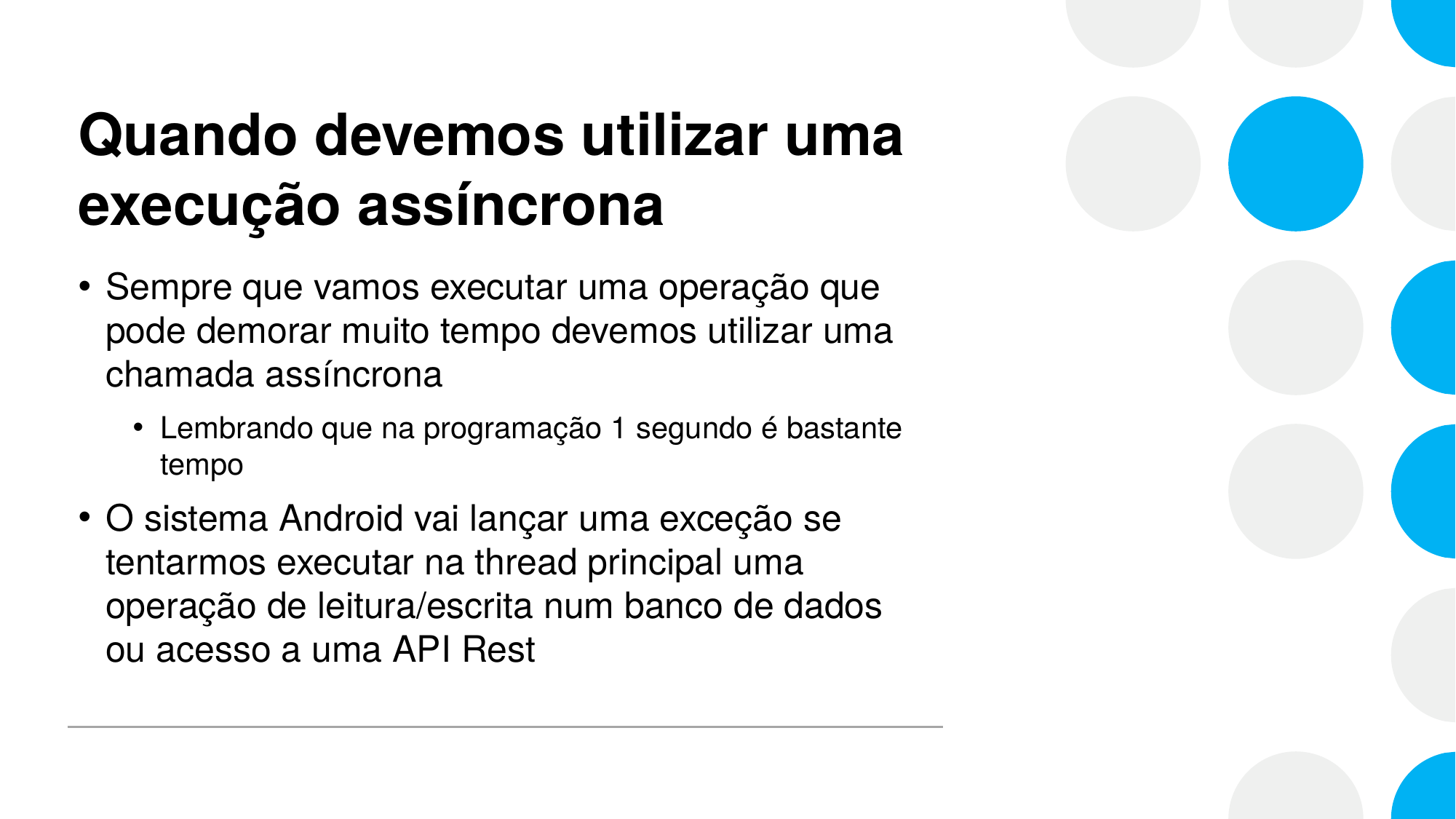

# Quando devemos utilizar uma execução assíncrona
Sempre que vamos executar uma operação que pode demorar muito tempo devemos utilizar uma chamada assíncrona
Lembrando que na programação 1 segundo é bastante tempo
O sistema Android vai lançar uma exceção se tentarmos executar na thread principal uma operação de leitura/escrita num banco de dados ou acesso a uma API Rest